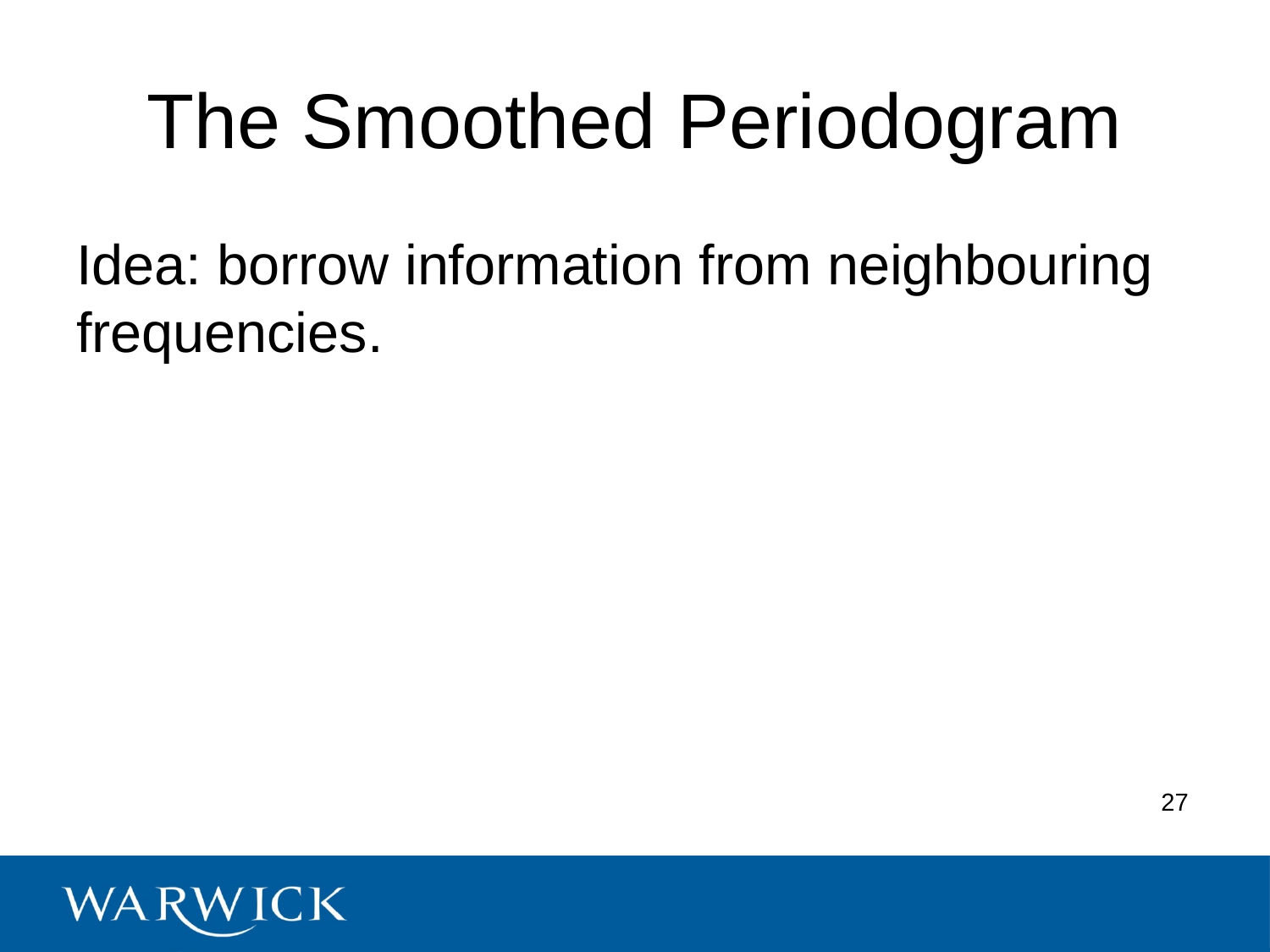

# The Smoothed Periodogram
Idea: borrow information from neighbouring frequencies.
27